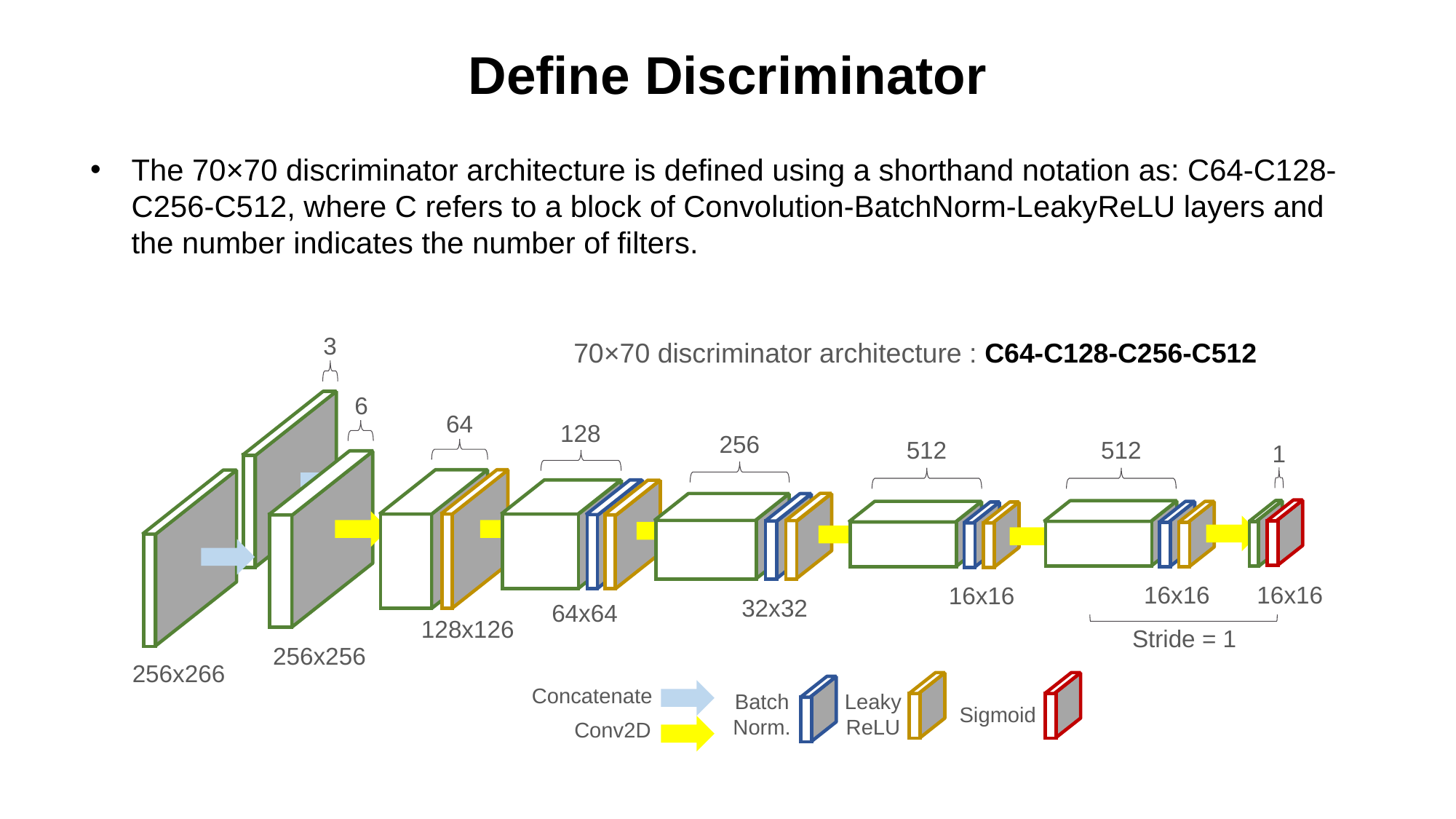

Define Discriminator
The 70×70 discriminator architecture is defined using a shorthand notation as: C64-C128-C256-C512, where C refers to a block of Convolution-BatchNorm-LeakyReLU layers and the number indicates the number of filters.
3
70×70 discriminator architecture : C64-C128-C256-C512

6

64
128

256
512
512
1

16x16
16x16
16x16
32x32
64x64
128x126
Stride = 1
256x256
256x266

Concatenate

Batch
Norm.
Leaky
ReLU
Sigmoid
Conv2D